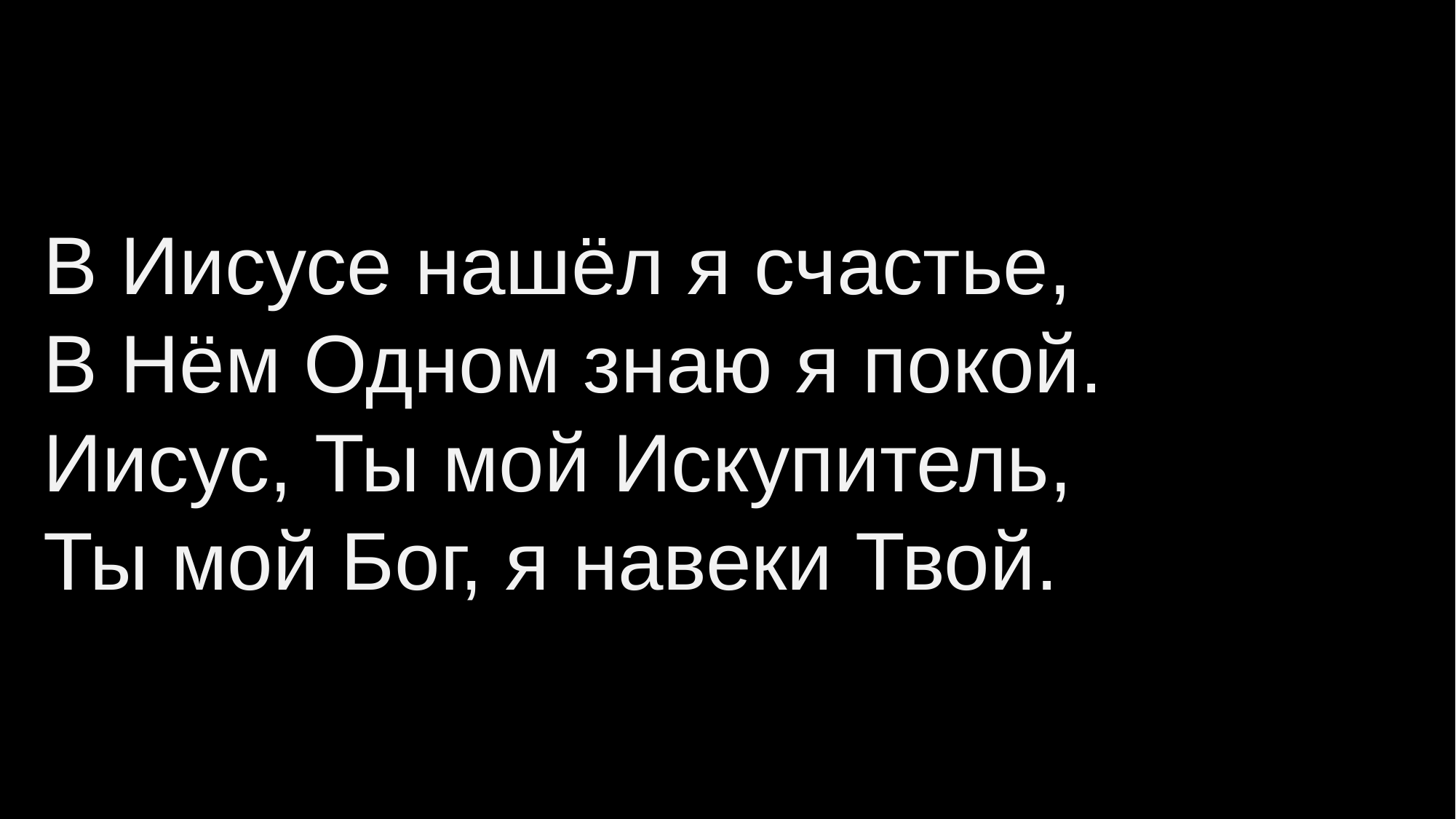

В Иисусе нашёл я счастье,
В Нём Одном знаю я покой.
Иисус, Ты мой Искупитель,
Ты мой Бог, я навеки Твой.